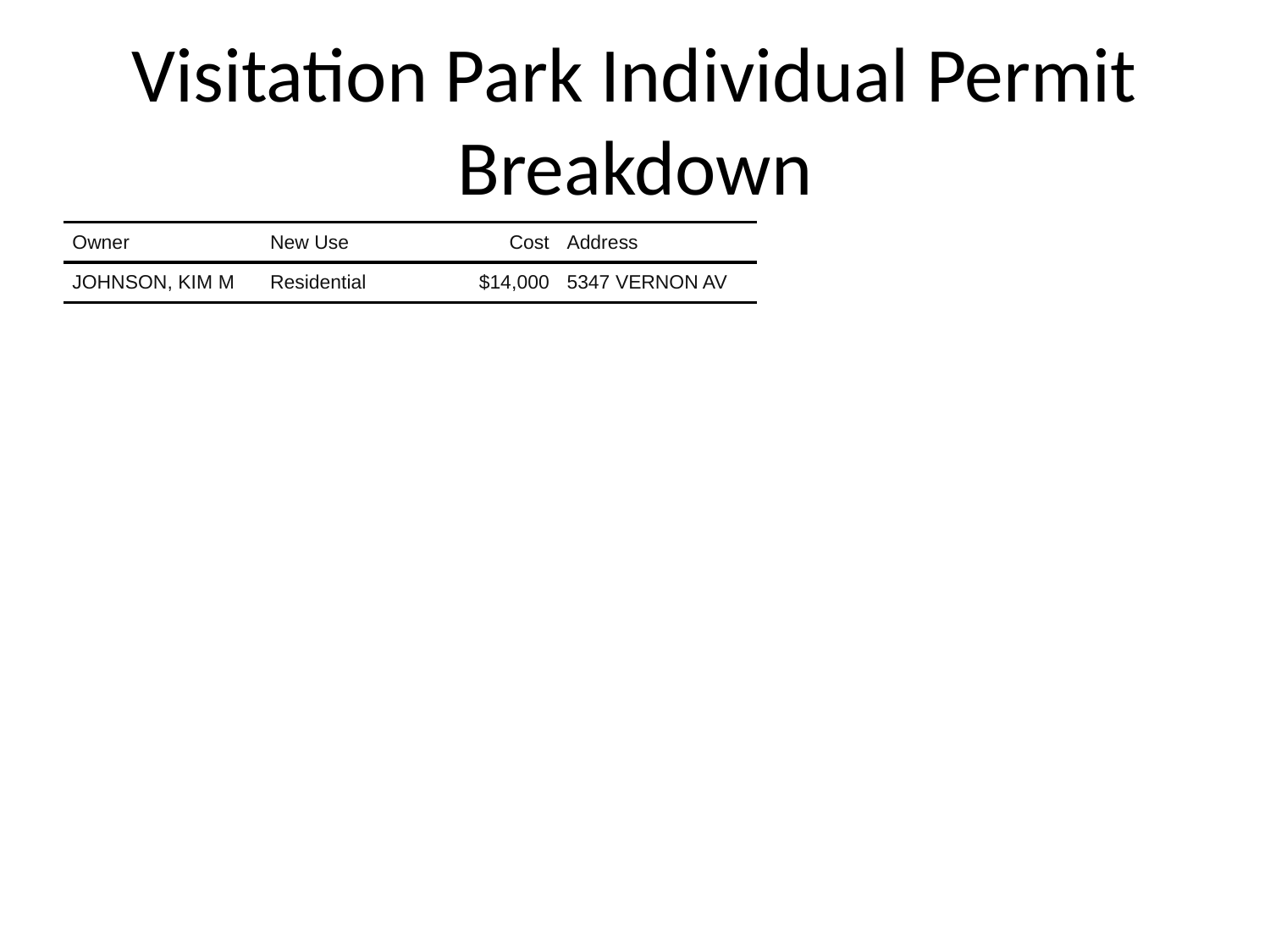

# Visitation Park Individual Permit Breakdown
| Owner | New Use | Cost | Address |
| --- | --- | --- | --- |
| JOHNSON, KIM M | Residential | $14,000 | 5347 VERNON AV |